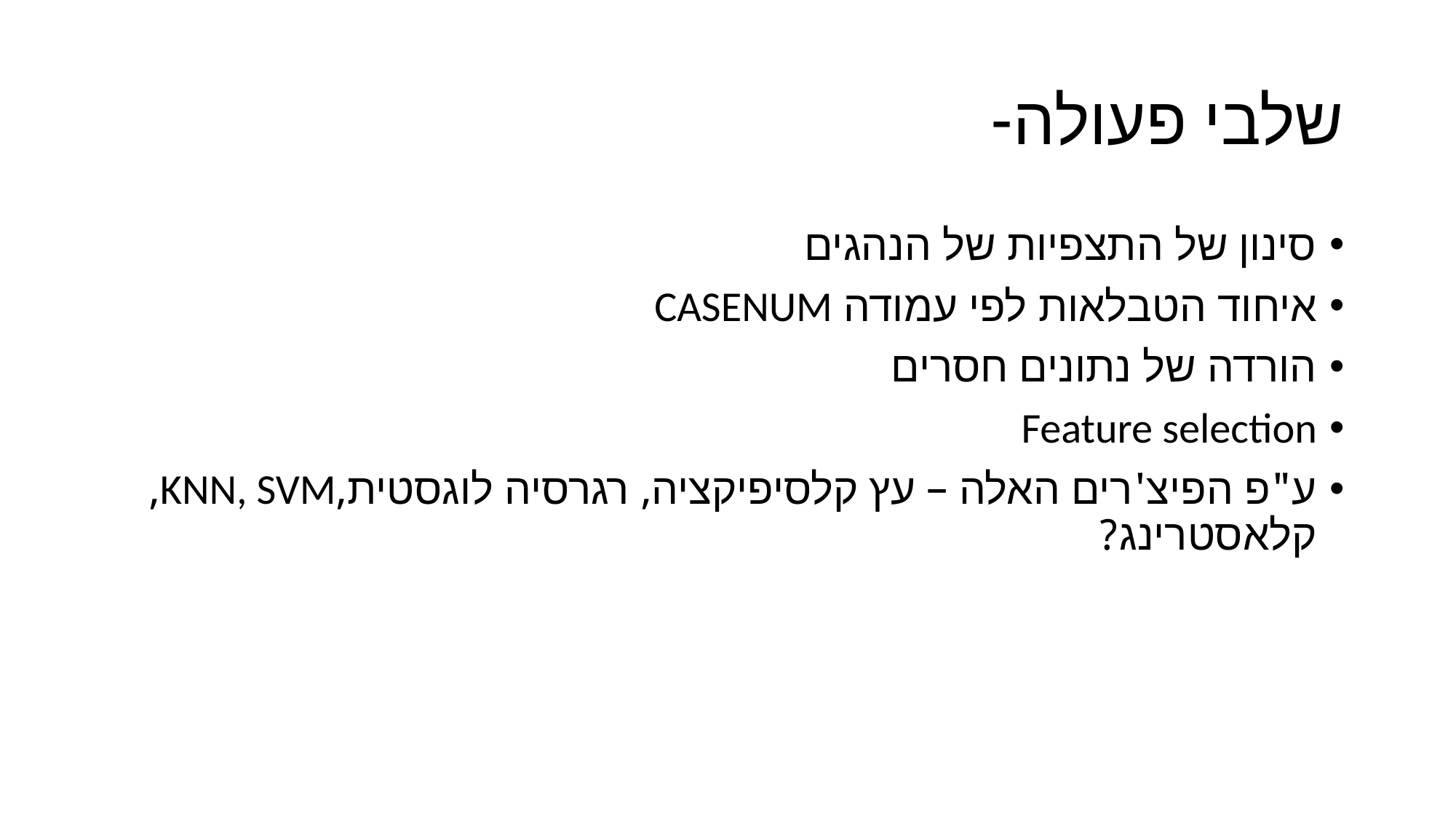

# שלבי פעולה-
סינון של התצפיות של הנהגים
איחוד הטבלאות לפי עמודה CASENUM
הורדה של נתונים חסרים
Feature selection
ע"פ הפיצ'רים האלה – עץ קלסיפיקציה, רגרסיה לוגסטית,KNN, SVM, קלאסטרינג?